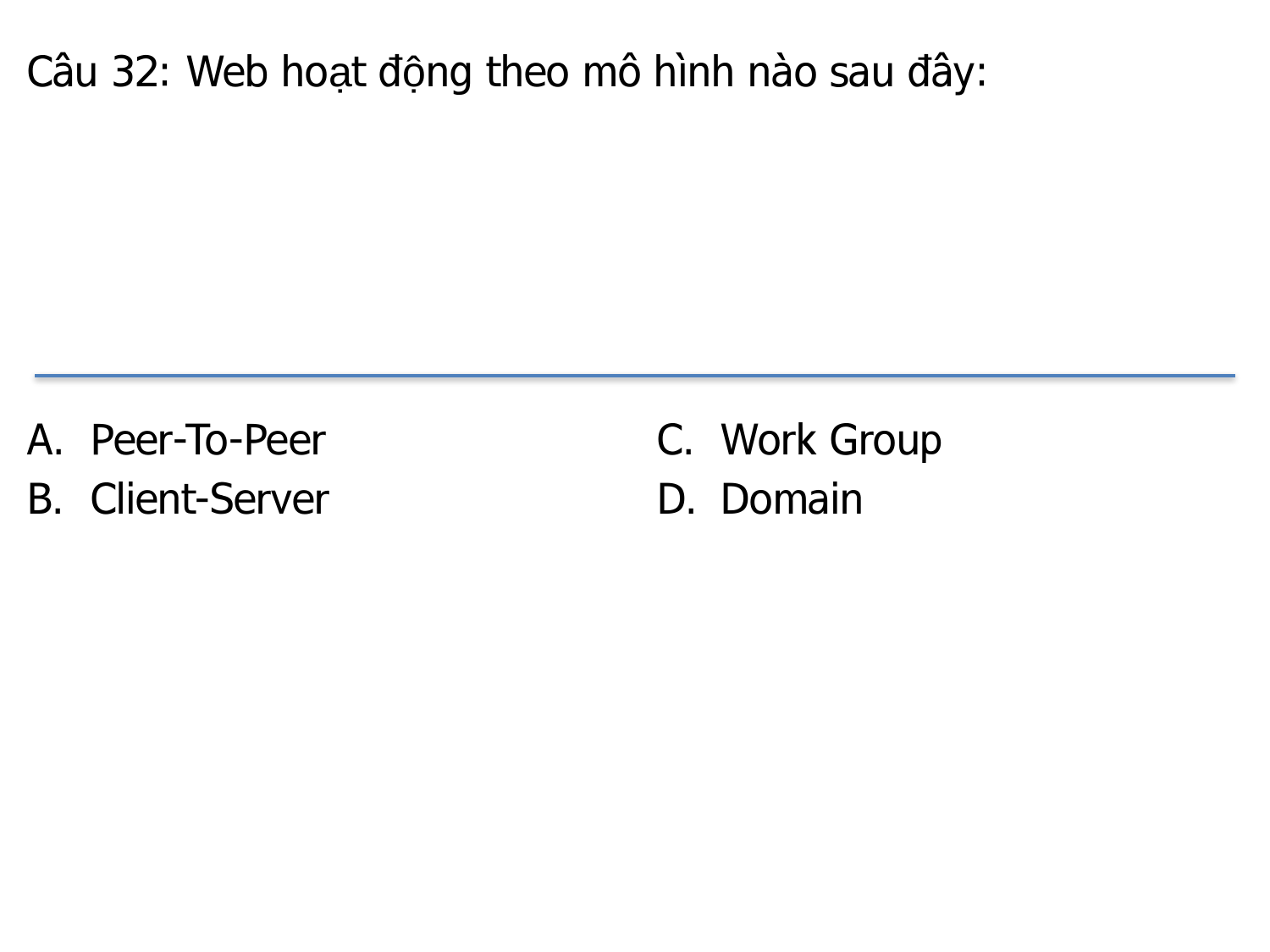

# Câu 32: Web hoạt động theo mô hình nào sau đây:
Peer-To-Peer
Client-Server
Work Group
Domain